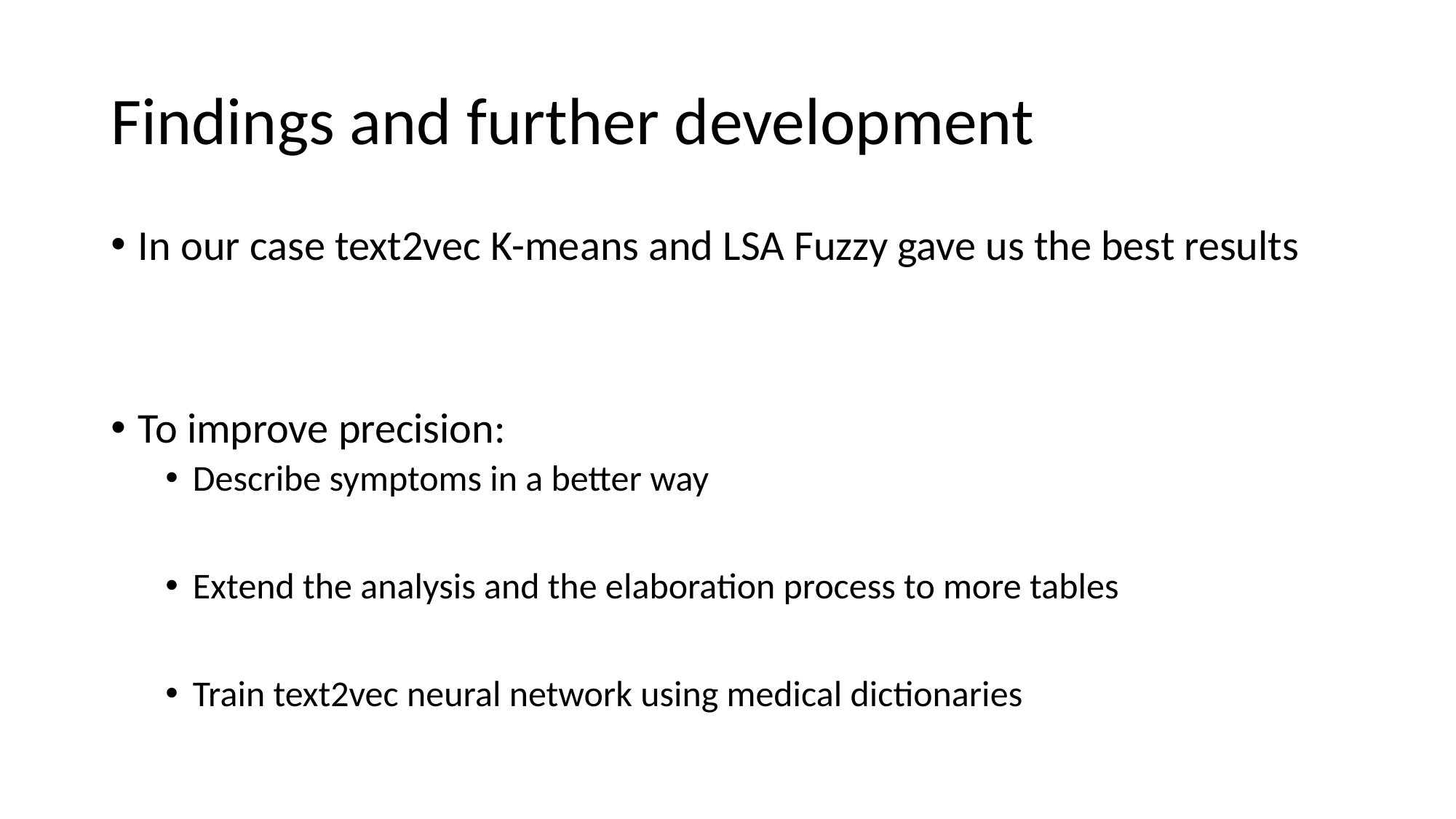

# Findings and further development
In our case text2vec K-means and LSA Fuzzy gave us the best results

To improve precision:
Describe symptoms in a better way

Extend the analysis and the elaboration process to more tables

Train text2vec neural network using medical dictionaries